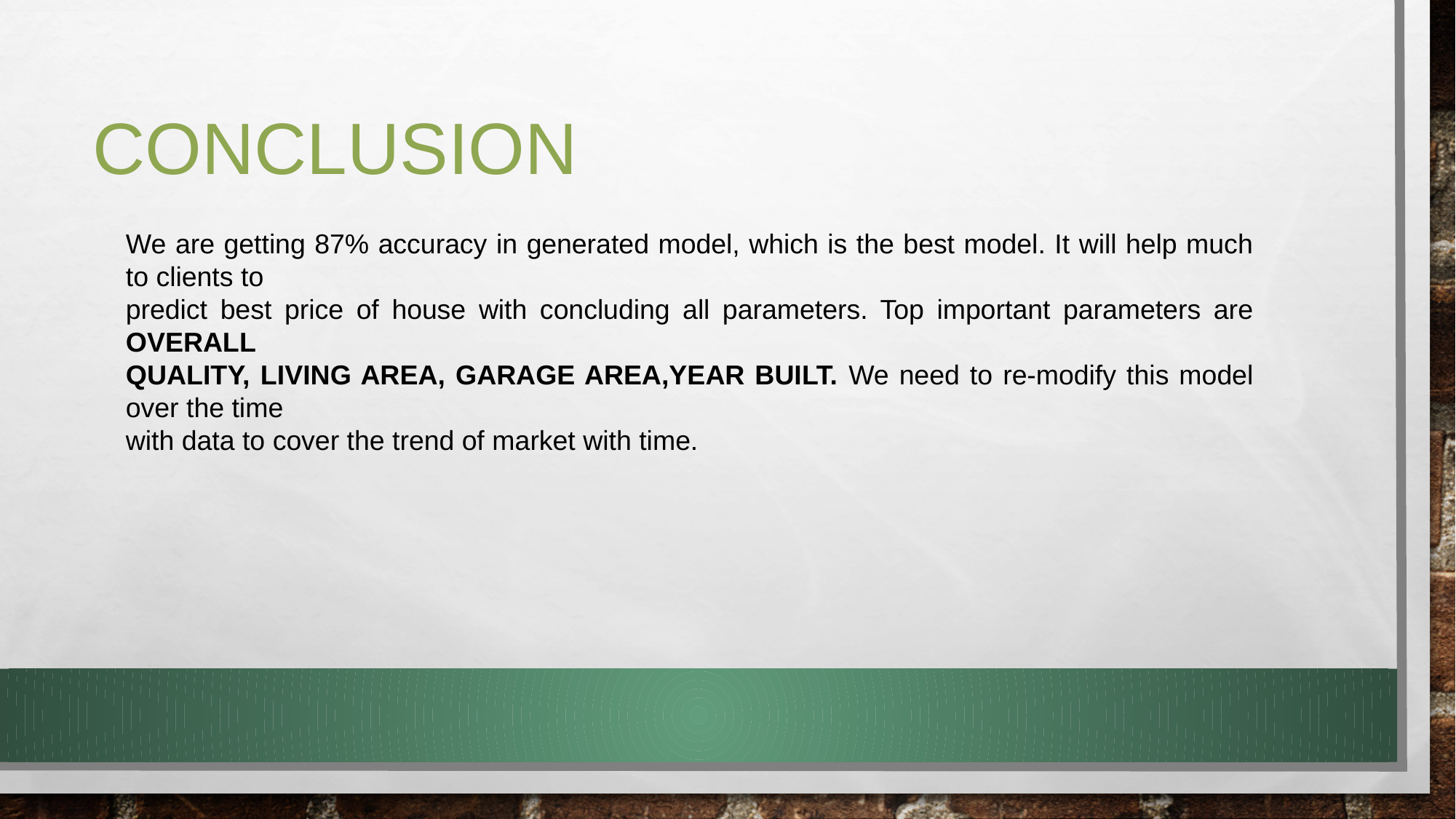

# Conclusion
We are getting 87% accuracy in generated model, which is the best model. It will help much to clients to
predict best price of house with concluding all parameters. Top important parameters are OVERALL
QUALITY, LIVING AREA, GARAGE AREA,YEAR BUILT. We need to re-modify this model over the time
with data to cover the trend of market with time.